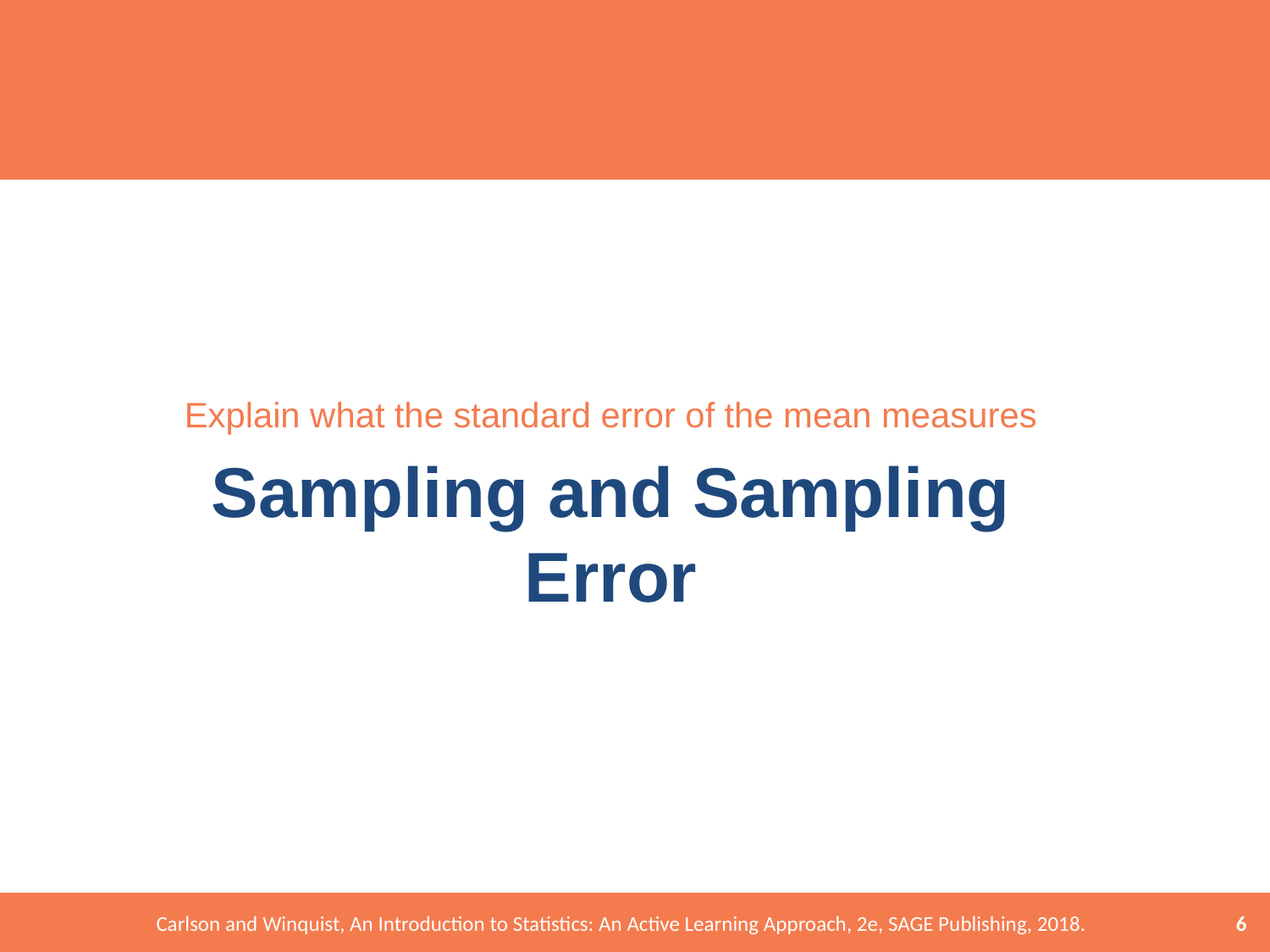

Explain what the standard error of the mean measures
# Sampling and Sampling Error
6
Carlson and Winquist, An Introduction to Statistics: An Active Learning Approach, 2e, SAGE Publishing, 2018.